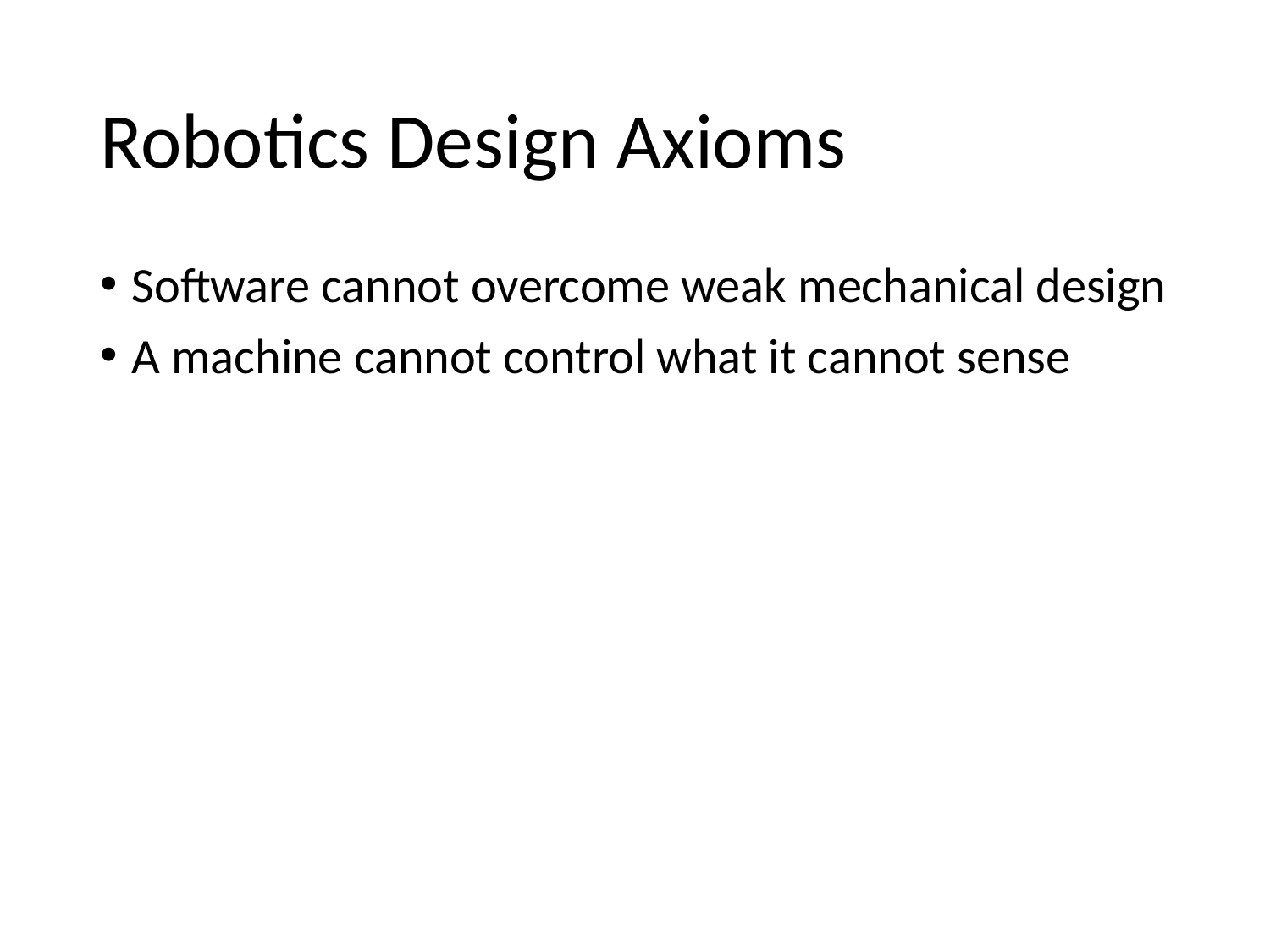

# Robotics Design Axioms
Software cannot overcome weak mechanical design
A machine cannot control what it cannot sense